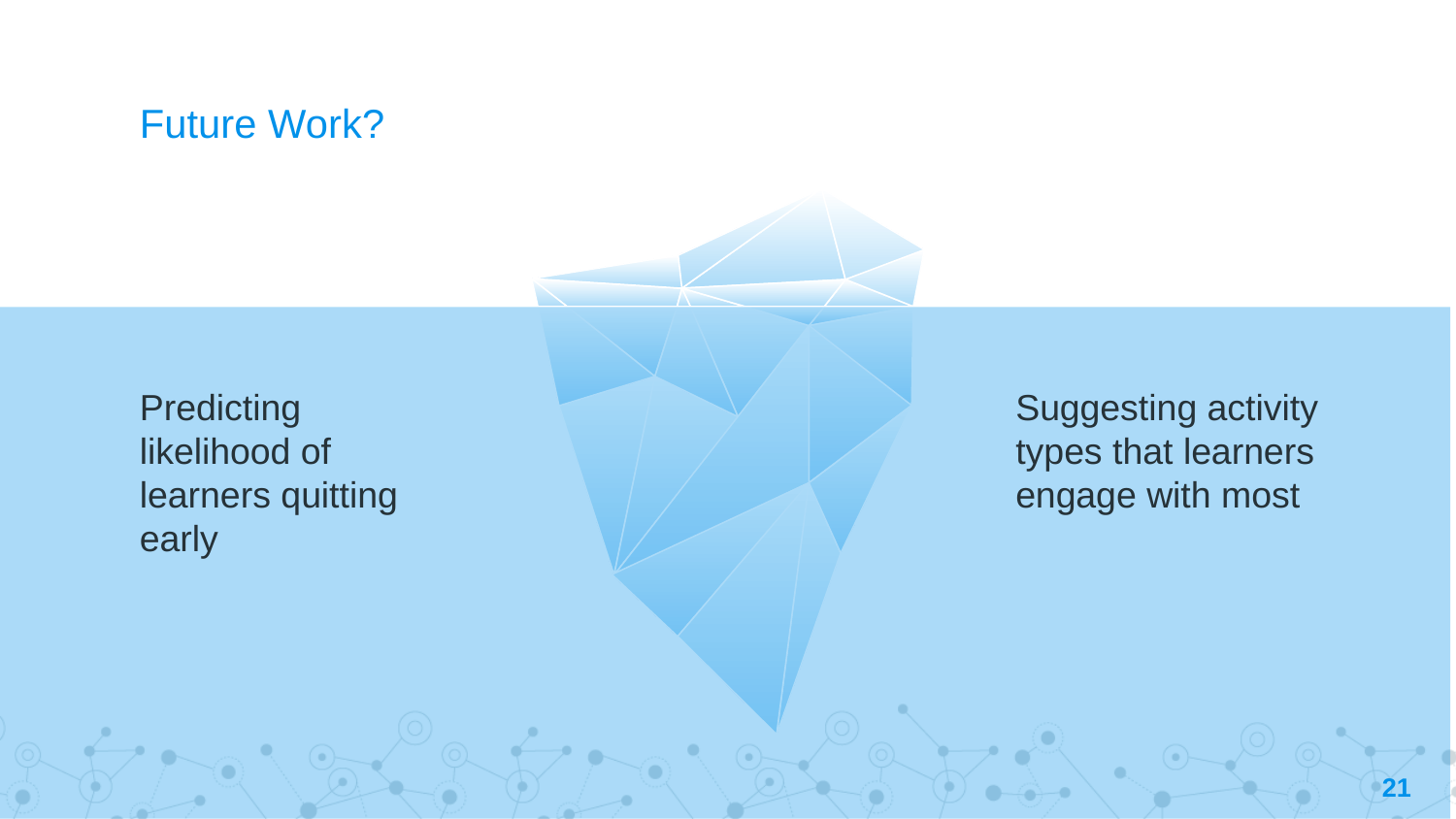

# Future Work?

Predicting likelihood of learners quitting early
Suggesting activity types that learners engage with most
21